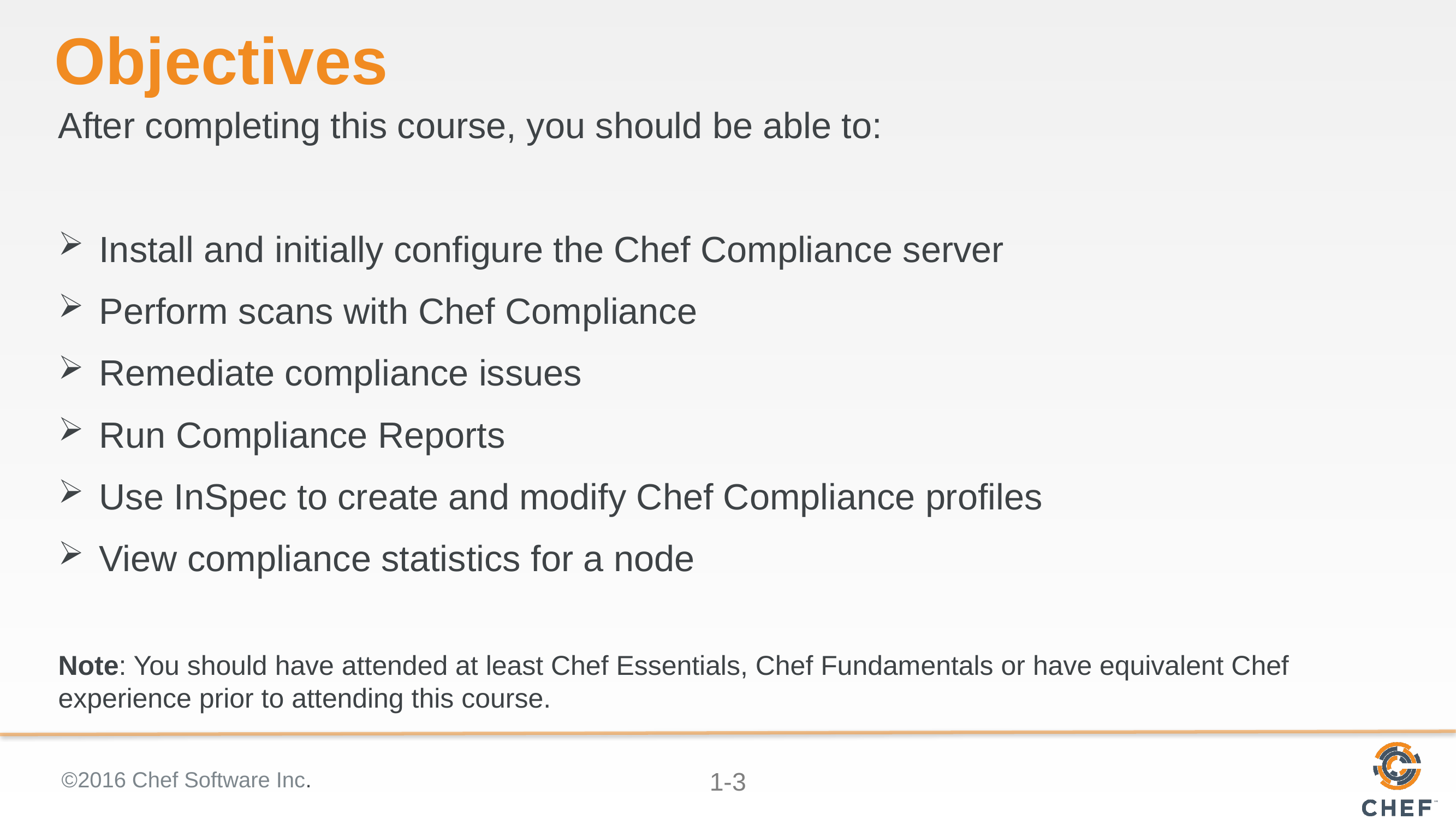

# Objectives
After completing this course, you should be able to:

Install and initially configure the Chef Compliance server
Perform scans with Chef Compliance
Remediate compliance issues
Run Compliance Reports
Use InSpec to create and modify Chef Compliance profiles
View compliance statistics for a node

Note: You should have attended at least Chef Essentials, Chef Fundamentals or have equivalent Chef experience prior to attending this course.